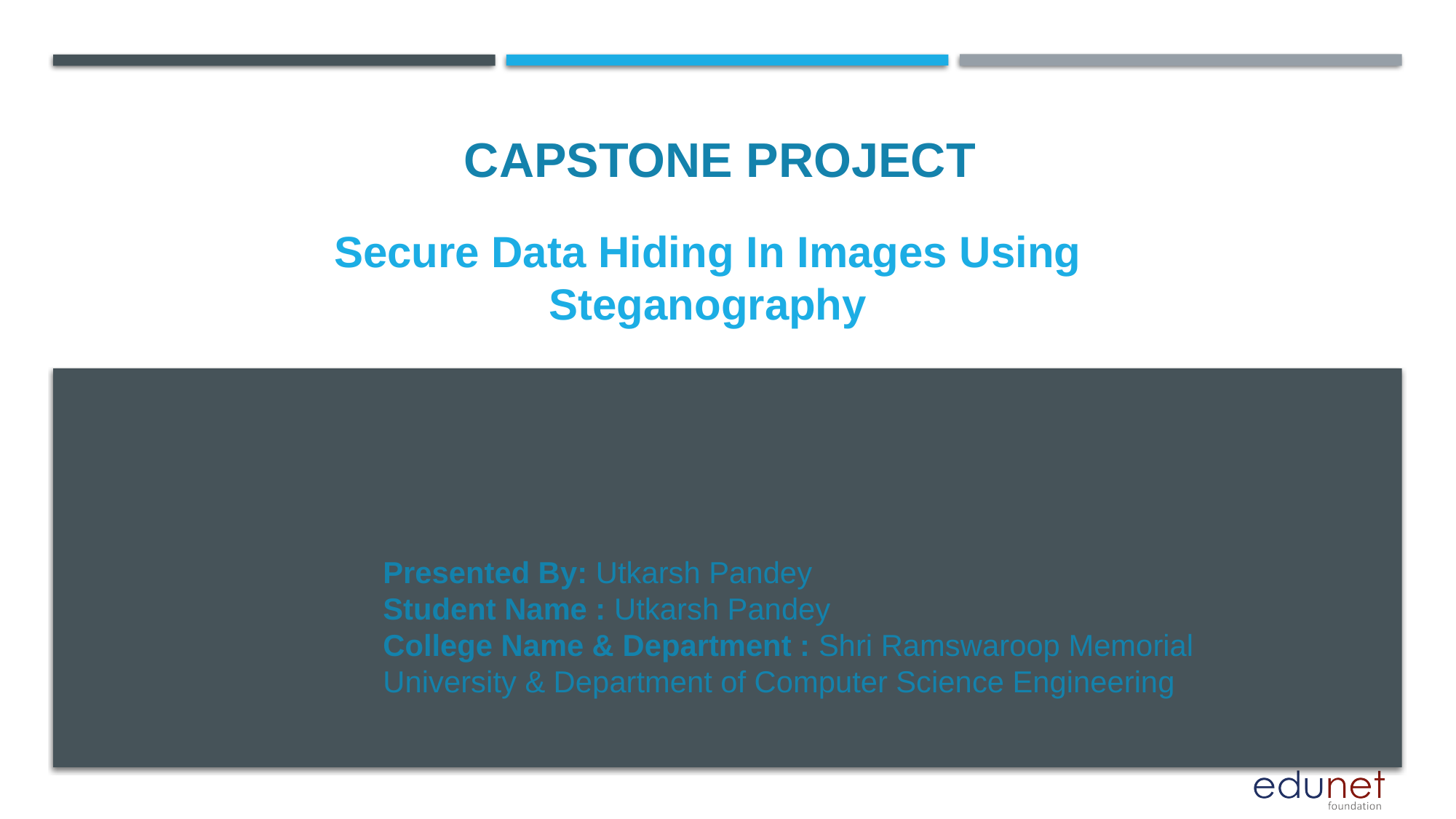

CAPSTONE PROJECT
# Secure Data Hiding In Images Using Steganography
Presented By: Utkarsh Pandey
Student Name : Utkarsh Pandey
College Name & Department : Shri Ramswaroop Memorial University & Department of Computer Science Engineering